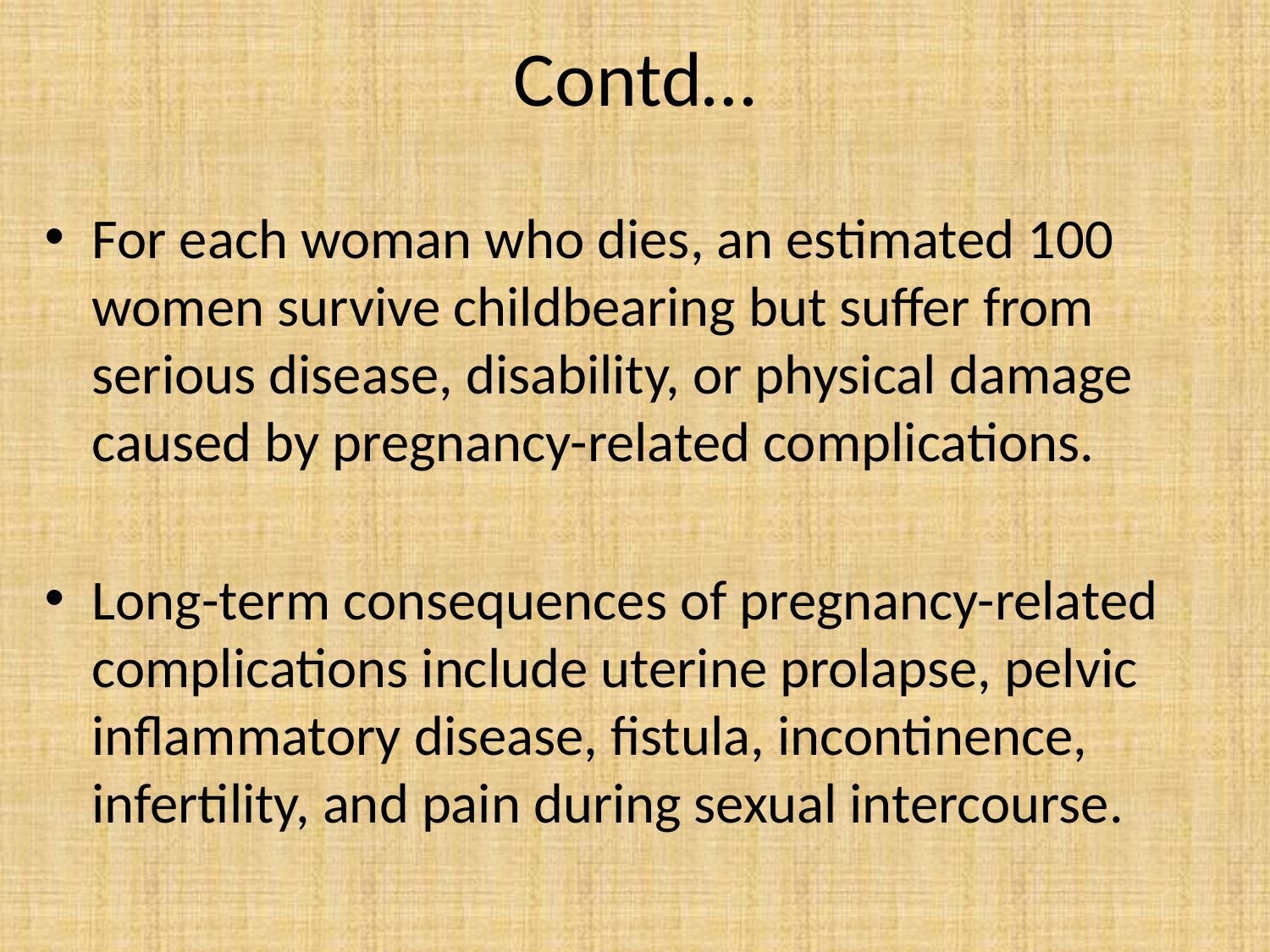

# Contd…

For each woman who dies, an estimated 100 women survive childbearing but suffer from serious disease, disability, or physical damage caused by pregnancy-related complications.

Long-term consequences of pregnancy-related complications include uterine prolapse, pelvic inflammatory disease, fistula, incontinence, infertility, and pain during sexual intercourse.